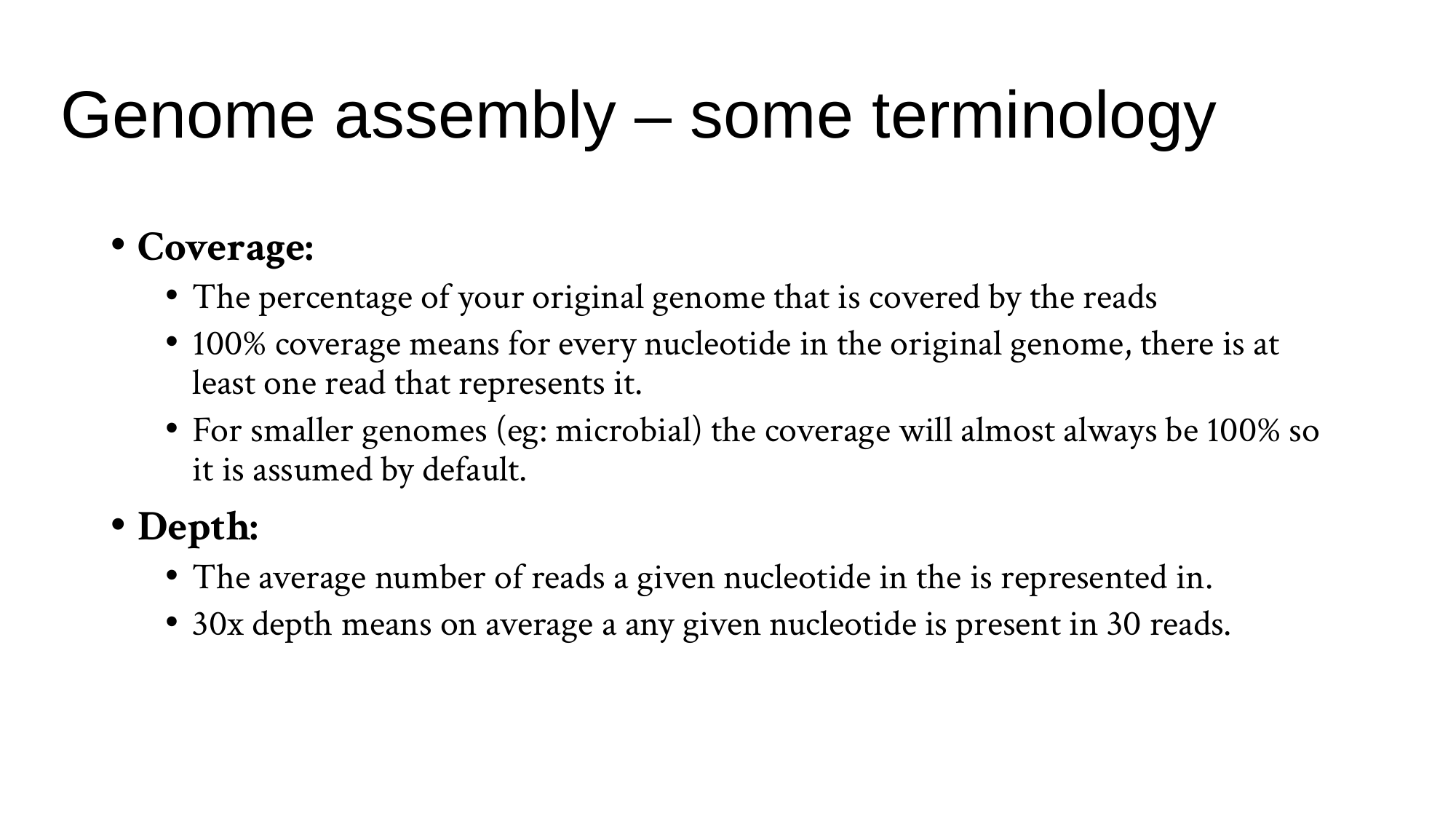

Genome assembly – some terminology
Coverage:
The percentage of your original genome that is covered by the reads
100% coverage means for every nucleotide in the original genome, there is at least one read that represents it.
For smaller genomes (eg: microbial) the coverage will almost always be 100% so it is assumed by default.
Depth:
The average number of reads a given nucleotide in the is represented in.
30x depth means on average a any given nucleotide is present in 30 reads.